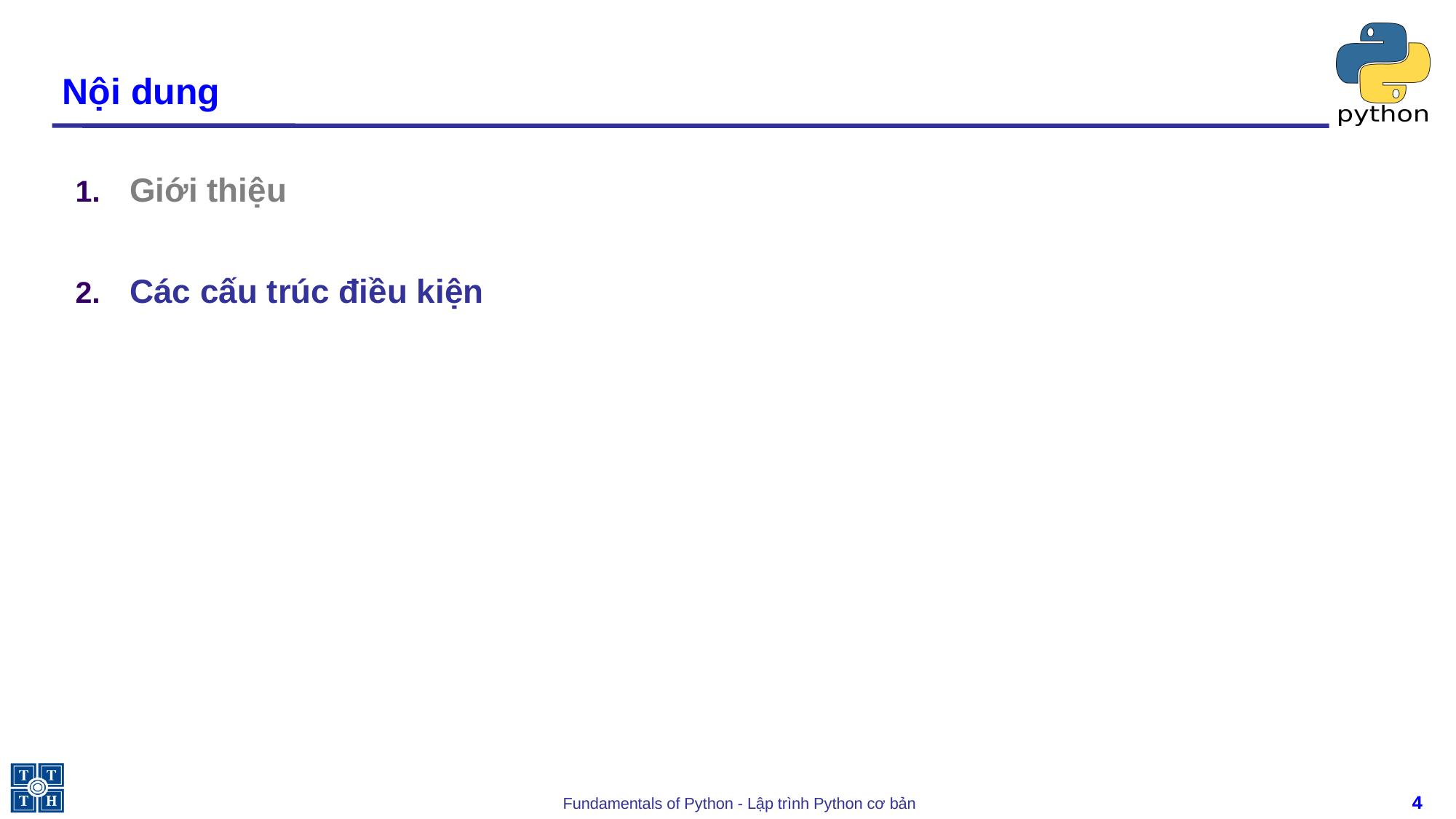

# Nội dung
Giới thiệu
Các cấu trúc điều kiện